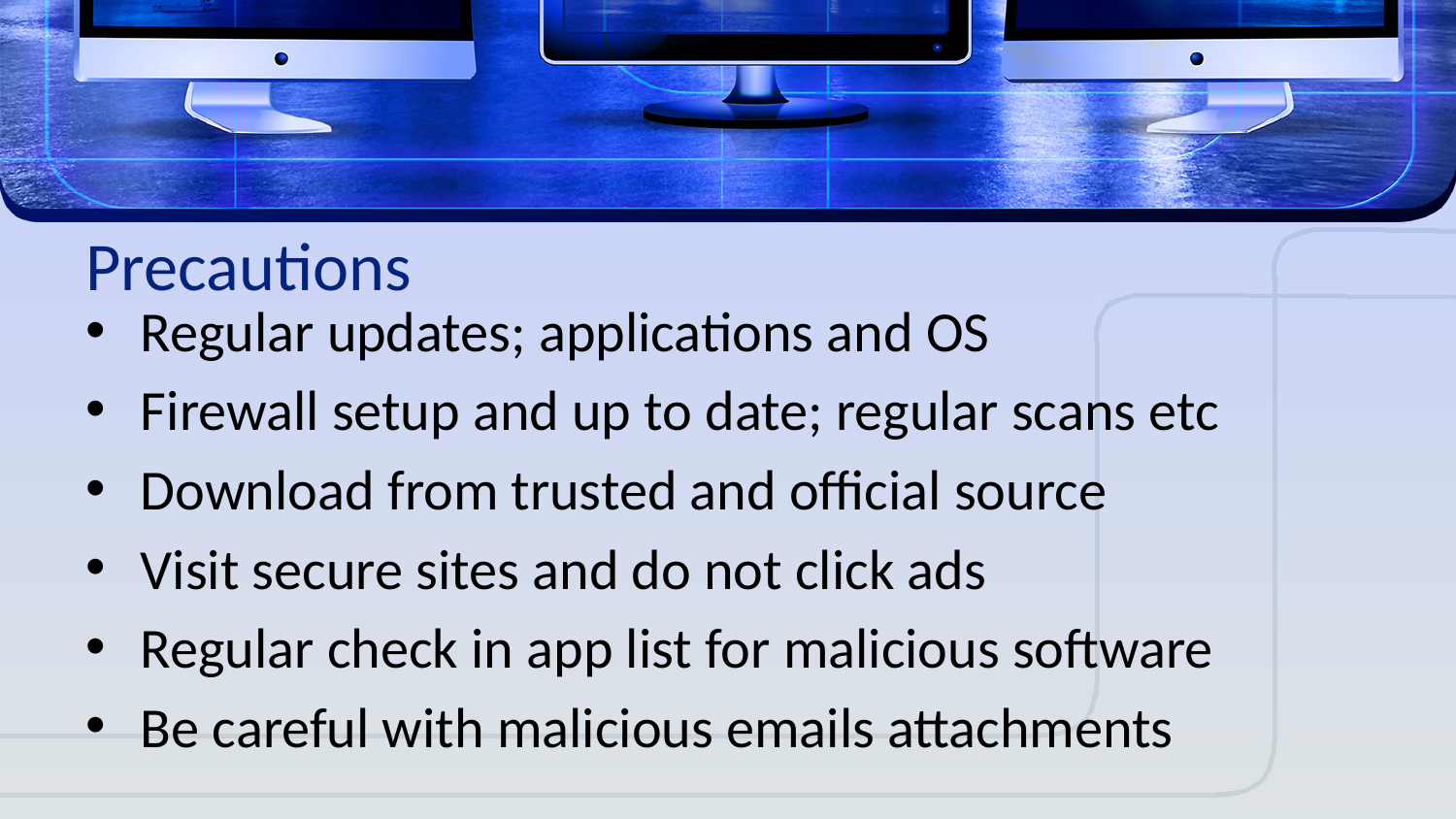

# Precautions
Regular updates; applications and OS
Firewall setup and up to date; regular scans etc
Download from trusted and official source
Visit secure sites and do not click ads
Regular check in app list for malicious software
Be careful with malicious emails attachments